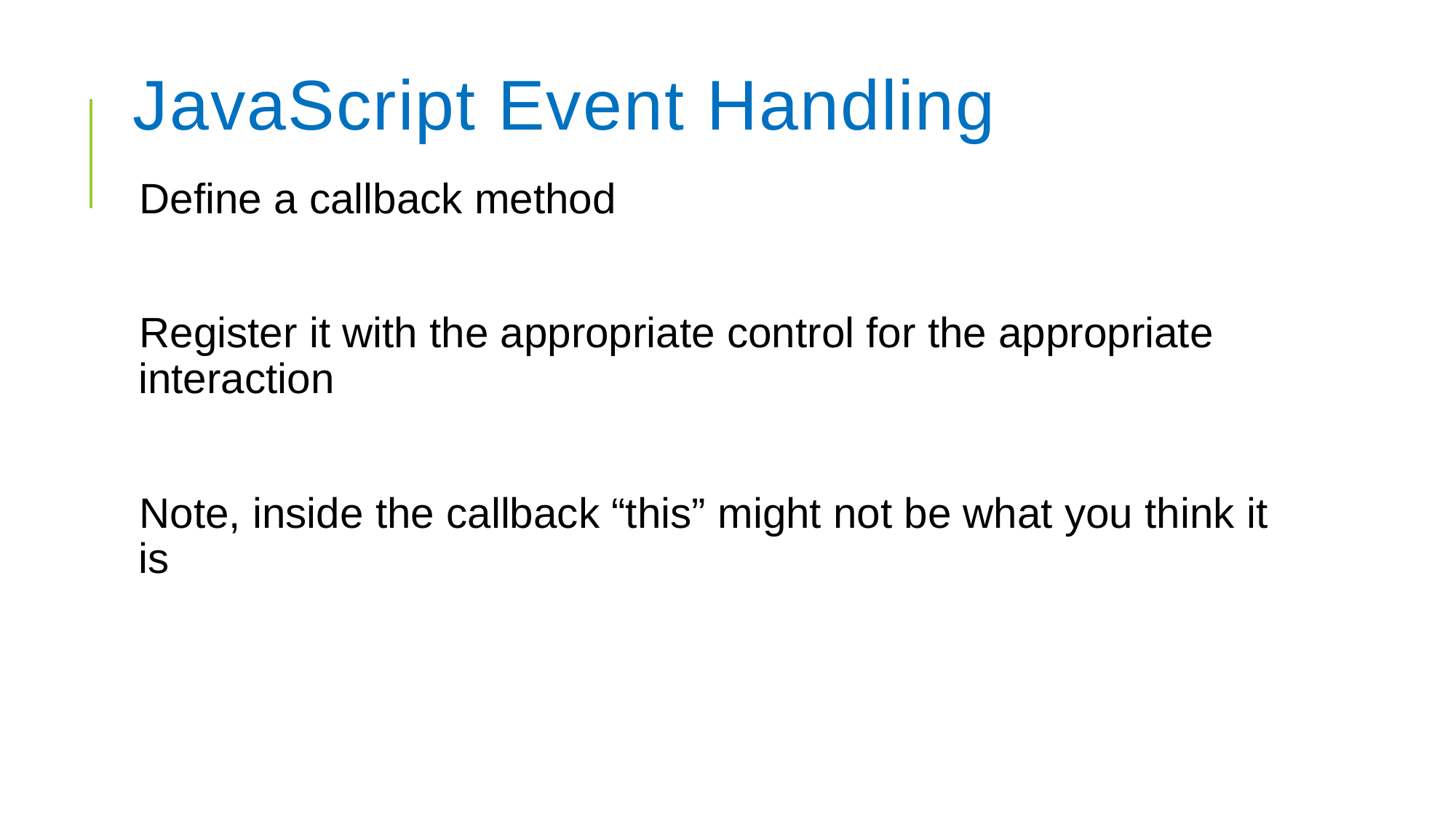

# JavaScript Event Handling
Define a callback method

Register it with the appropriate control for the appropriate interaction

Note, inside the callback “this” might not be what you think it is